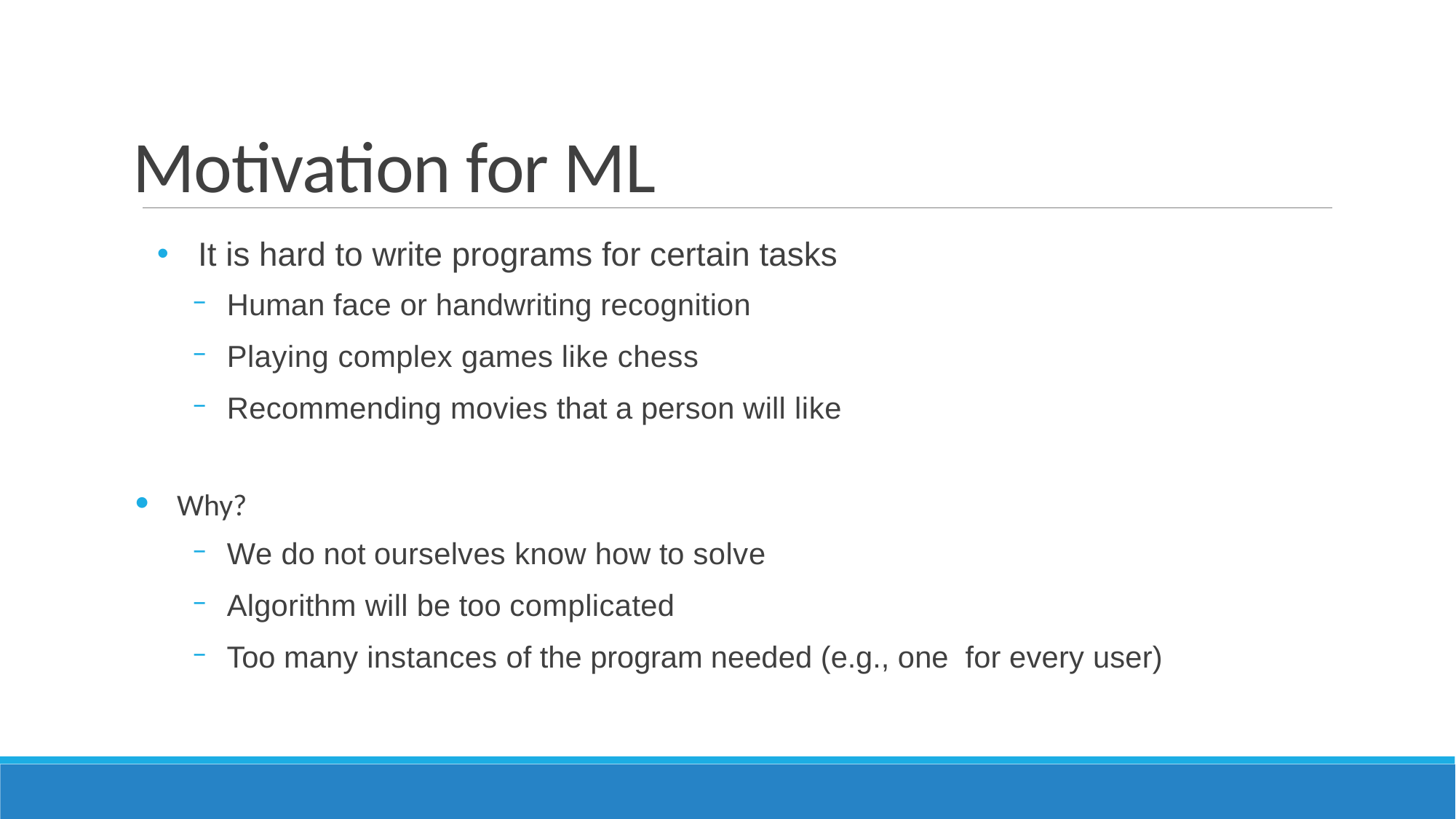

# Motivation for ML
It is hard to write programs for certain tasks
Human face or handwriting recognition
Playing complex games like chess
Recommending movies that a person will like

Why?
We do not ourselves know how to solve
Algorithm will be too complicated
Too many instances of the program needed (e.g., one  for every user)